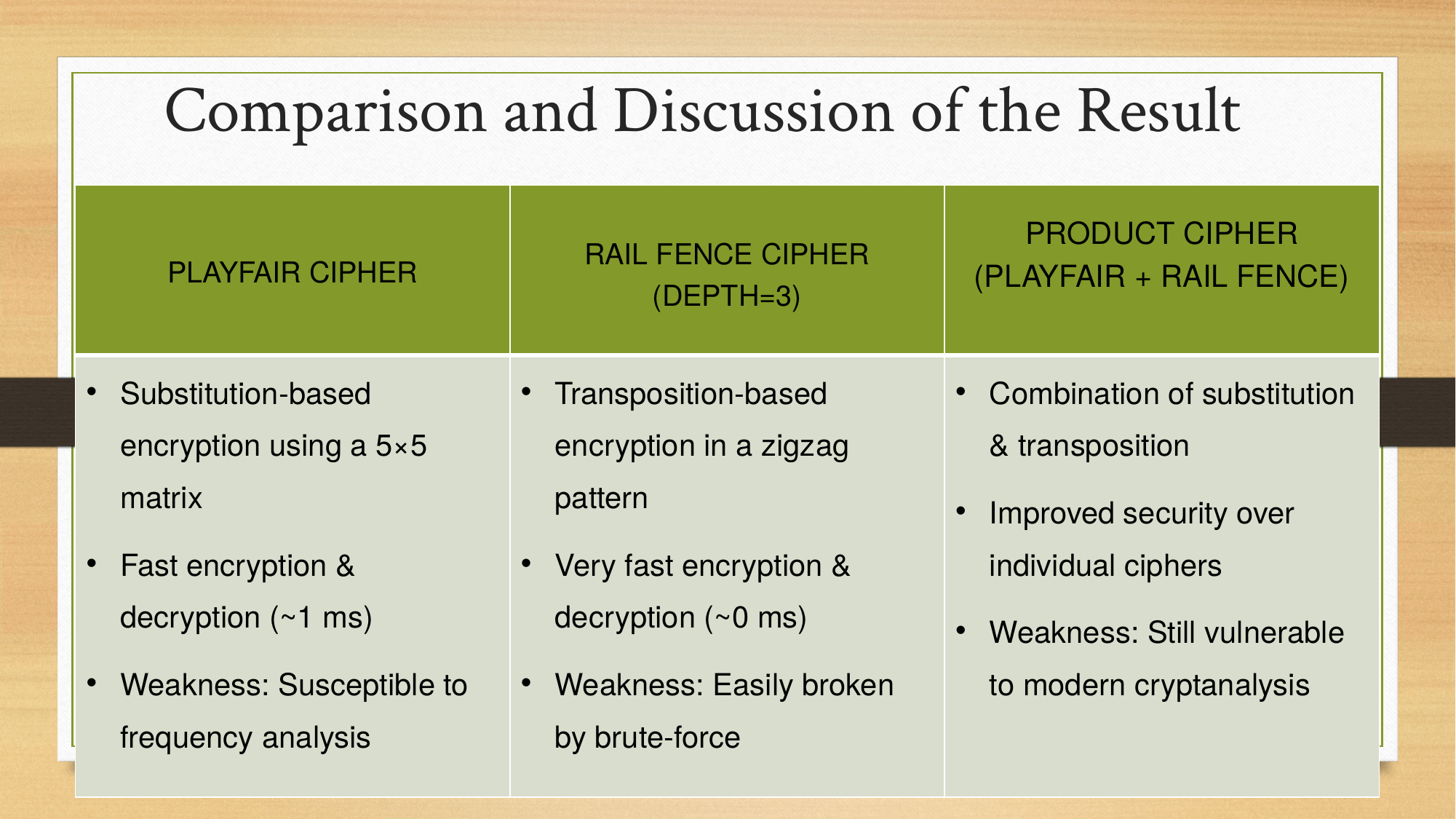

# Comparison and Discussion of the Result
| Playfair Cipher | Rail Fence Cipher (Depth=3) | Product Cipher (Playfair + Rail Fence) |
| --- | --- | --- |
| Substitution-based encryption using a 5×5 matrix Fast encryption & decryption (~1 ms) Weakness: Susceptible to frequency analysis | Transposition-based encryption in a zigzag pattern Very fast encryption & decryption (~0 ms) Weakness: Easily broken by brute-force | Combination of substitution & transposition Improved security over individual ciphers Weakness: Still vulnerable to modern cryptanalysis |